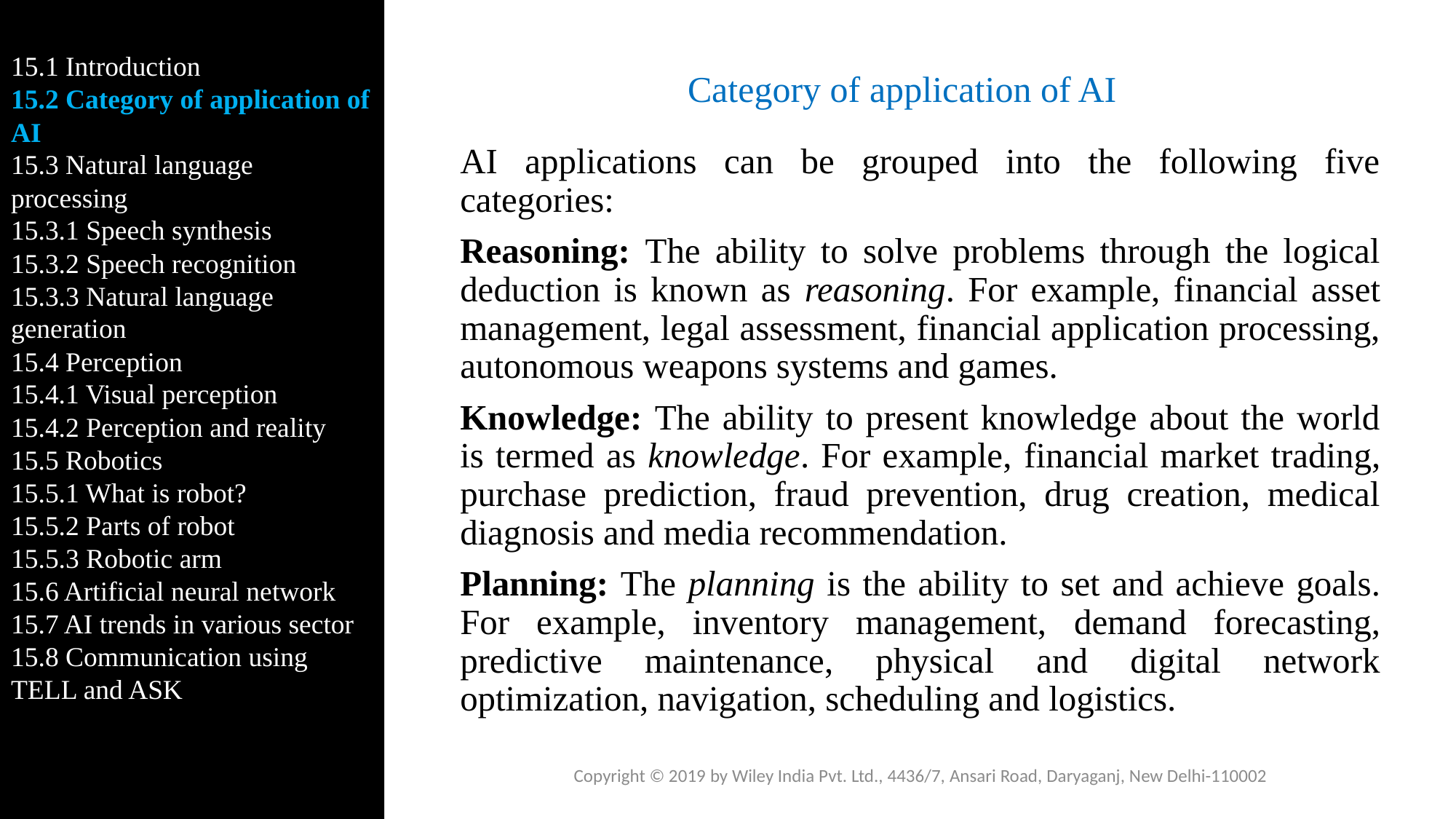

15.1 Introduction
15.2 Category of application of AI
15.3 Natural language processing
15.3.1 Speech synthesis
15.3.2 Speech recognition
15.3.3 Natural language generation
15.4 Perception
15.4.1 Visual perception
15.4.2 Perception and reality
15.5 Robotics
15.5.1 What is robot?
15.5.2 Parts of robot
15.5.3 Robotic arm
15.6 Artificial neural network
15.7 AI trends in various sector
15.8 Communication using TELL and ASK

# Category of application of AI
AI applications can be grouped into the following five categories:
Reasoning: The ability to solve problems through the logical deduction is known as reasoning. For example, financial asset management, legal assessment, financial application processing, autonomous weapons systems and games.
Knowledge: The ability to present knowledge about the world is termed as knowledge. For example, financial market trading, purchase prediction, fraud prevention, drug creation, medical diagnosis and media recommendation.
Planning: The planning is the ability to set and achieve goals. For example, inventory management, demand forecasting, predictive maintenance, physical and digital network optimization, navigation, scheduling and logistics.

Copyright © 2019 by Wiley India Pvt. Ltd., 4436/7, Ansari Road, Daryaganj, New Delhi-110002